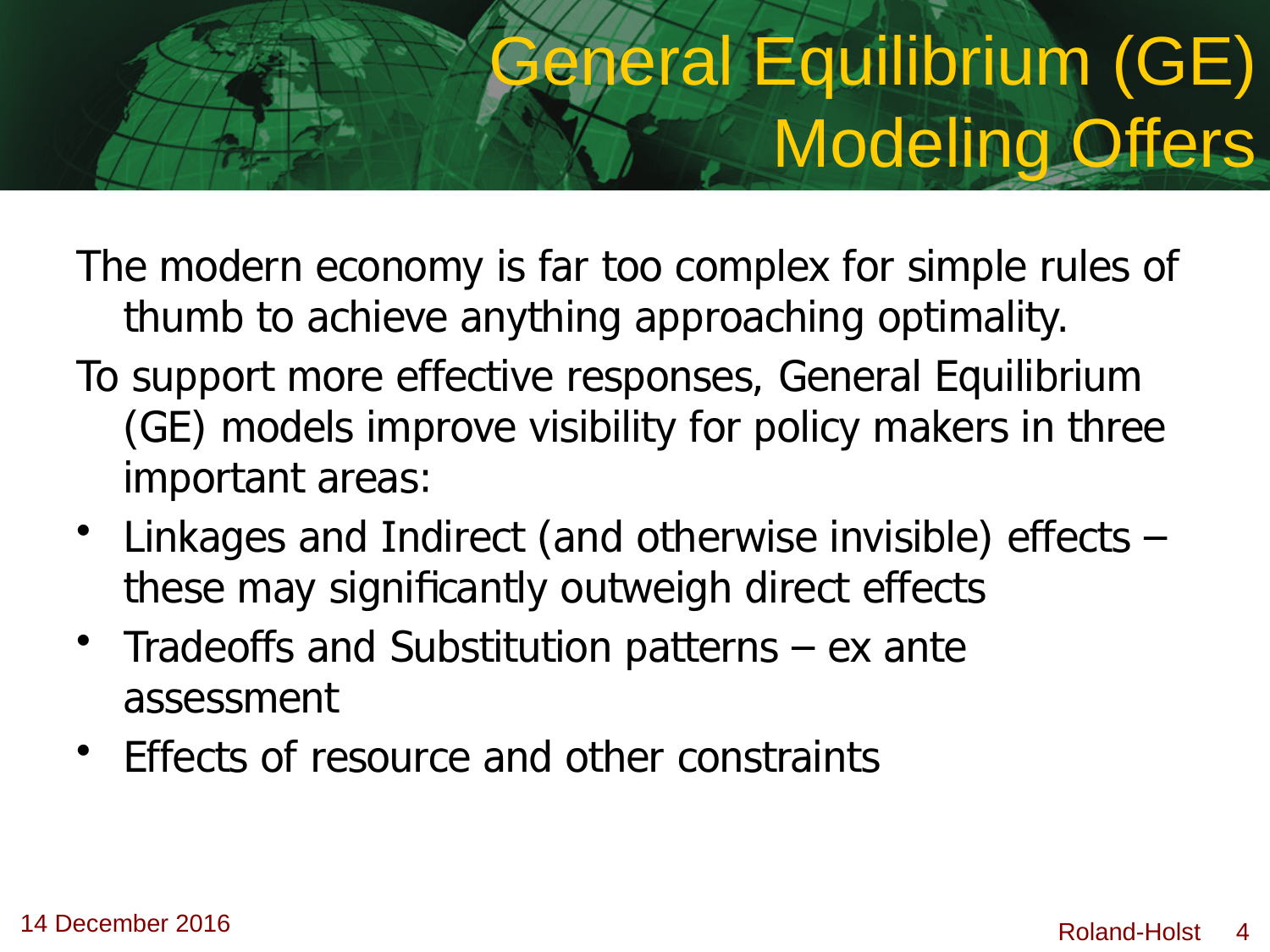

# General Equilibrium (GE) Modeling Offers
The modern economy is far too complex for simple rules of thumb to achieve anything approaching optimality.
To support more effective responses, General Equilibrium (GE) models improve visibility for policy makers in three important areas:
Linkages and Indirect (and otherwise invisible) effects – these may significantly outweigh direct effects
Tradeoffs and Substitution patterns – ex ante assessment
Effects of resource and other constraints